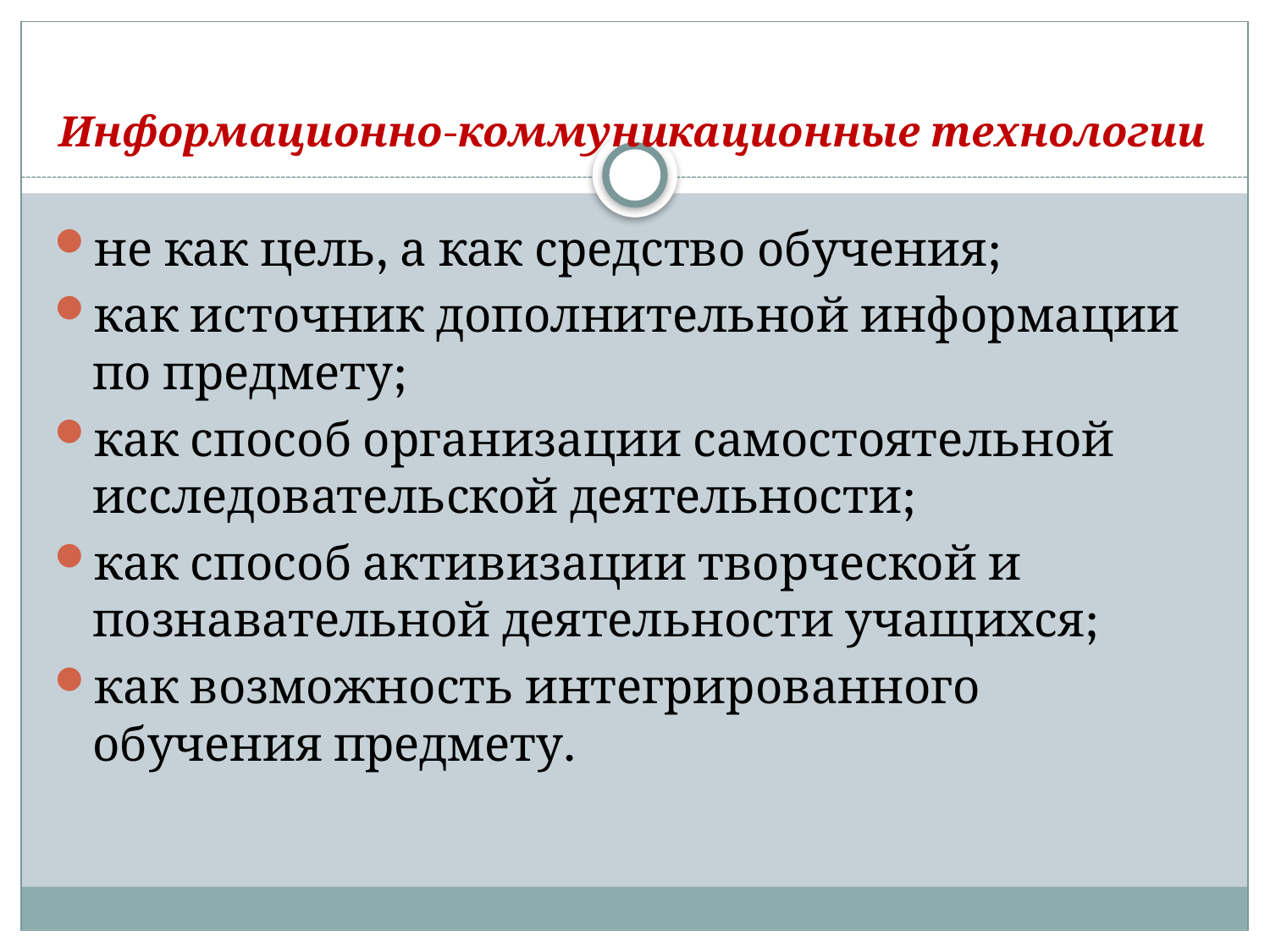

# Информационно-коммуникационные технологии
не как цель, а как средство обучения;
как источник дополнительной информации по предмету;
как способ организации самостоятельной исследовательской деятельности;
как способ активизации творческой и познавательной деятельности учащихся;
как возможность интегрированного обучения предмету.